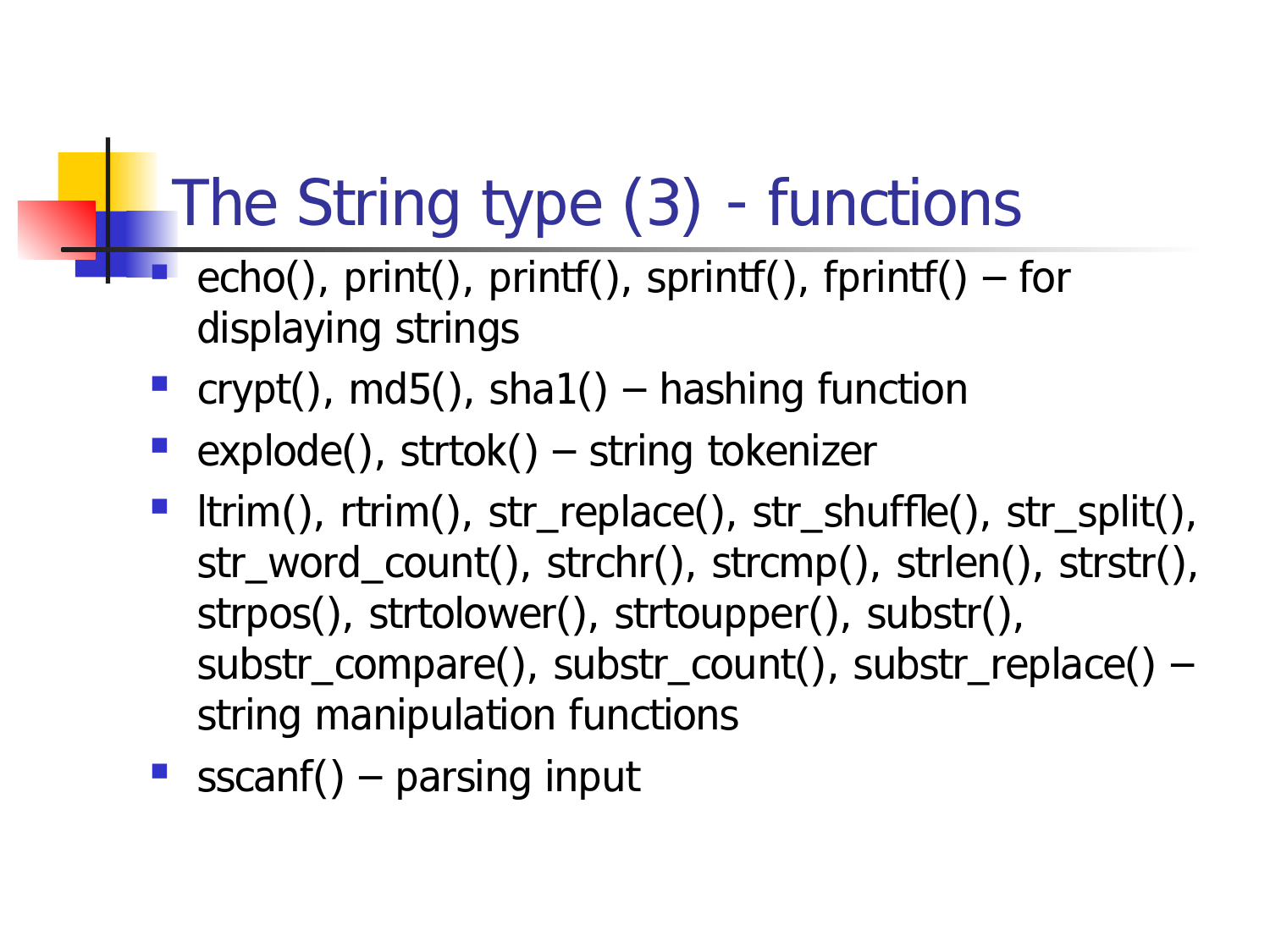

The String type (3) - functions
echo(), print(), printf(), sprintf(), fprintf() – for displaying strings
crypt(), md5(), sha1() – hashing function
explode(), strtok() – string tokenizer
ltrim(), rtrim(), str_replace(), str_shuffle(), str_split(), str_word_count(), strchr(), strcmp(), strlen(), strstr(), strpos(), strtolower(), strtoupper(), substr(), substr_compare(), substr_count(), substr_replace() – string manipulation functions
sscanf() – parsing input